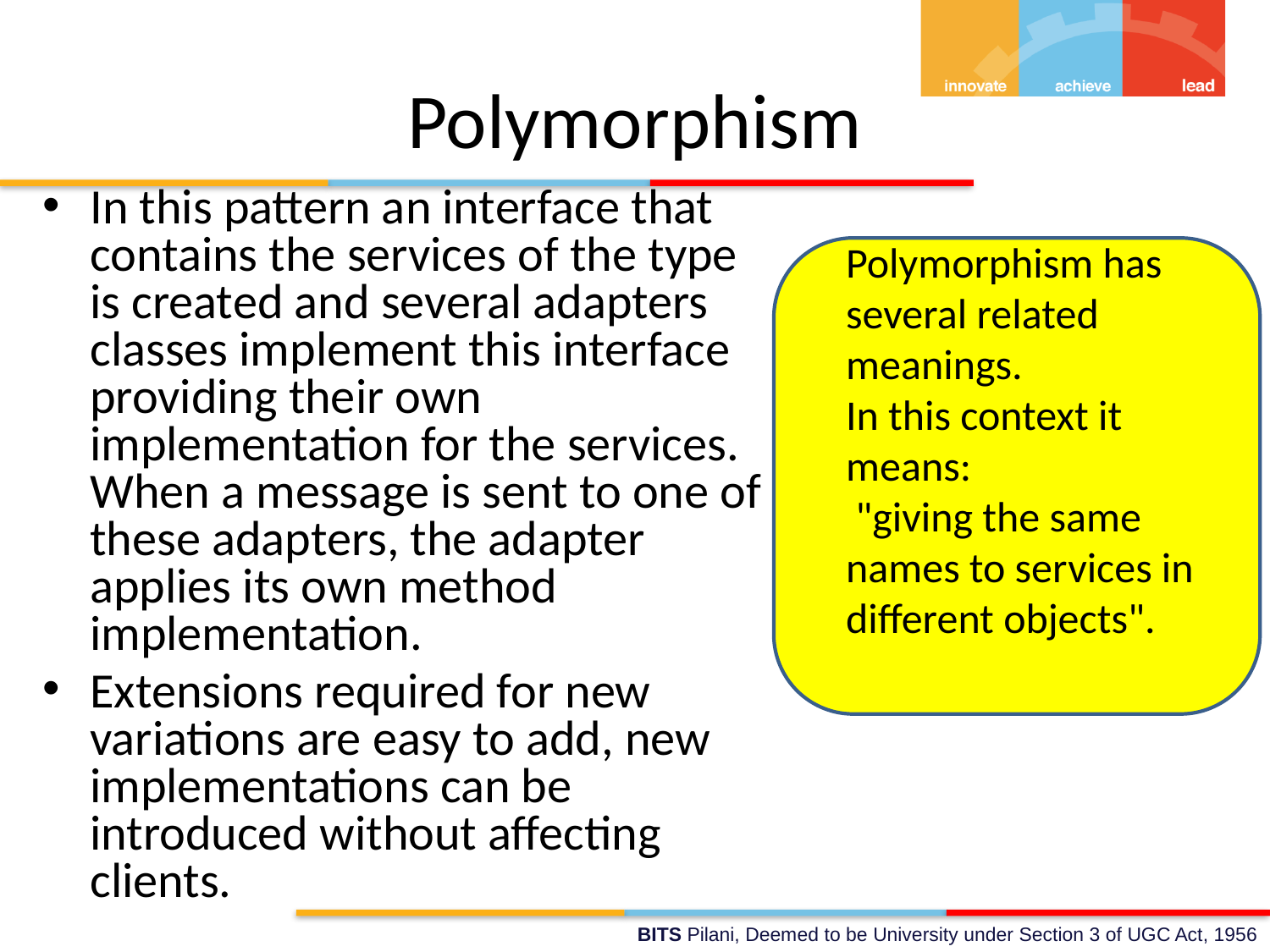

# Polymorphism
In this pattern an interface that contains the services of the type is created and several adapters classes implement this interface providing their own implementation for the services. When a message is sent to one of these adapters, the adapter applies its own method implementation.
Extensions required for new variations are easy to add, new implementations can be introduced without affecting clients.

Polymorphism has several related meanings.
In this context it means:
 "giving the same names to services in different objects".